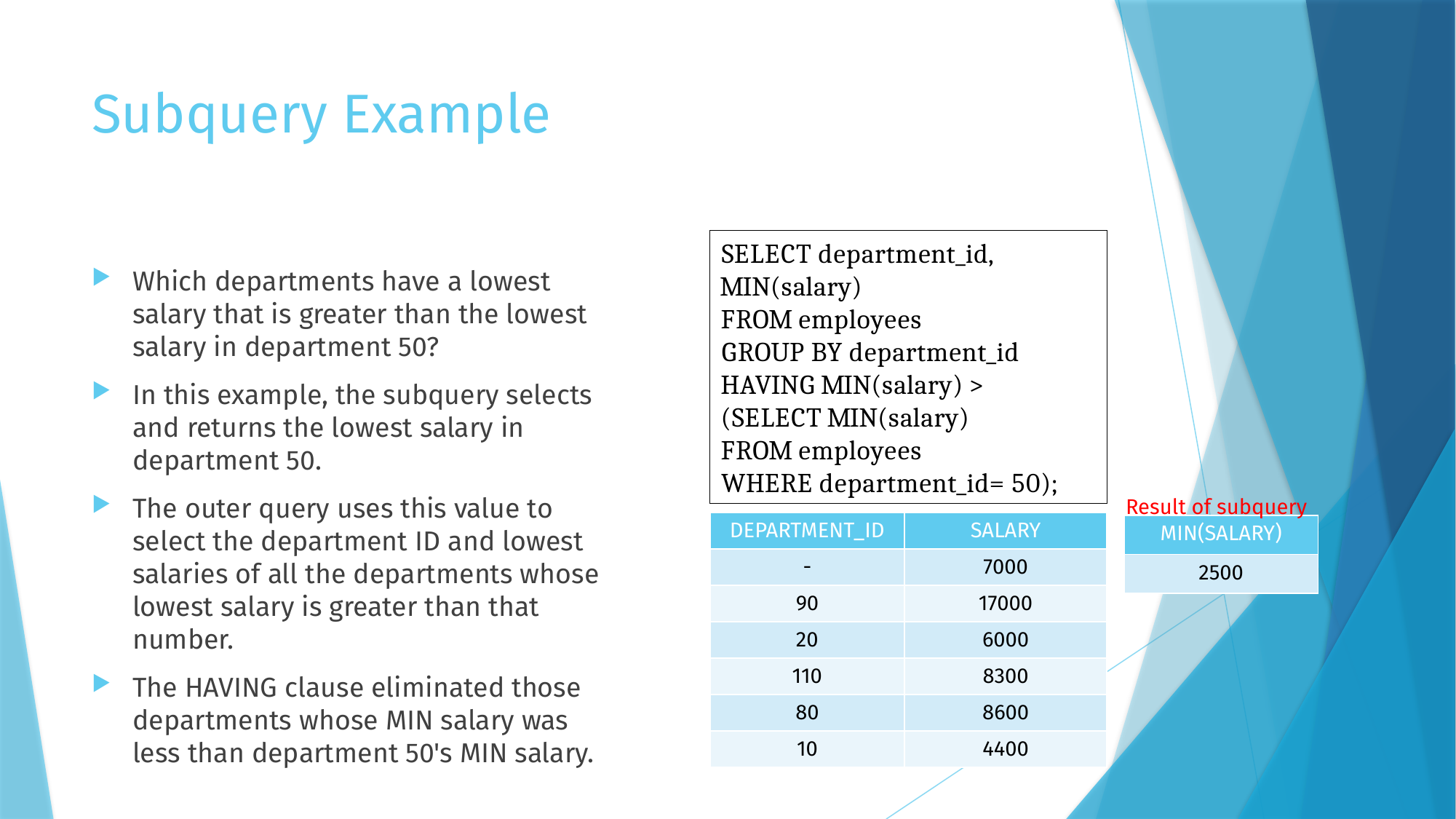

# Subquery Example
SELECT department_id, MIN(salary)
FROM employees
GROUP BY department_id
HAVING MIN(salary) >
(SELECT MIN(salary)
FROM employees
WHERE department_id= 50);
Which departments have a lowest salary that is greater than the lowest salary in department 50?
In this example, the subquery selects and returns the lowest salary in department 50.
The outer query uses this value to select the department ID and lowest salaries of all the departments whose lowest salary is greater than that number.
The HAVING clause eliminated those departments whose MIN salary was less than department 50's MIN salary.
Result of subquery
| DEPARTMENT\_ID | SALARY |
| --- | --- |
| - | 7000 |
| 90 | 17000 |
| 20 | 6000 |
| 110 | 8300 |
| 80 | 8600 |
| 10 | 4400 |
| MIN(SALARY) |
| --- |
| 2500 |